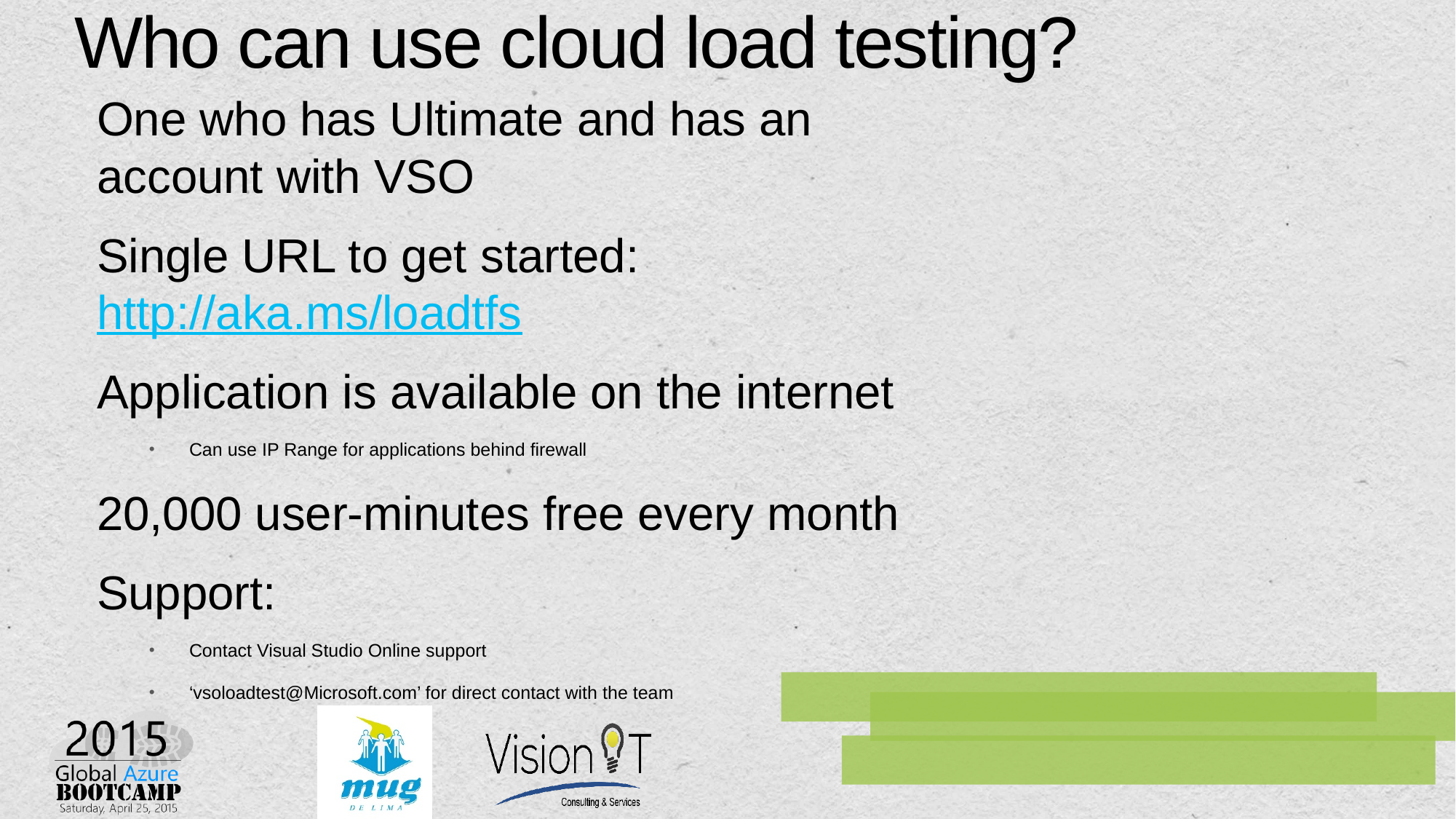

# Who can use cloud load testing?
One who has Ultimate and has an account with VSO
Single URL to get started: http://aka.ms/loadtfs
Application is available on the internet
Can use IP Range for applications behind firewall
20,000 user-minutes free every month
Support:
Contact Visual Studio Online support
‘vsoloadtest@Microsoft.com’ for direct contact with the team